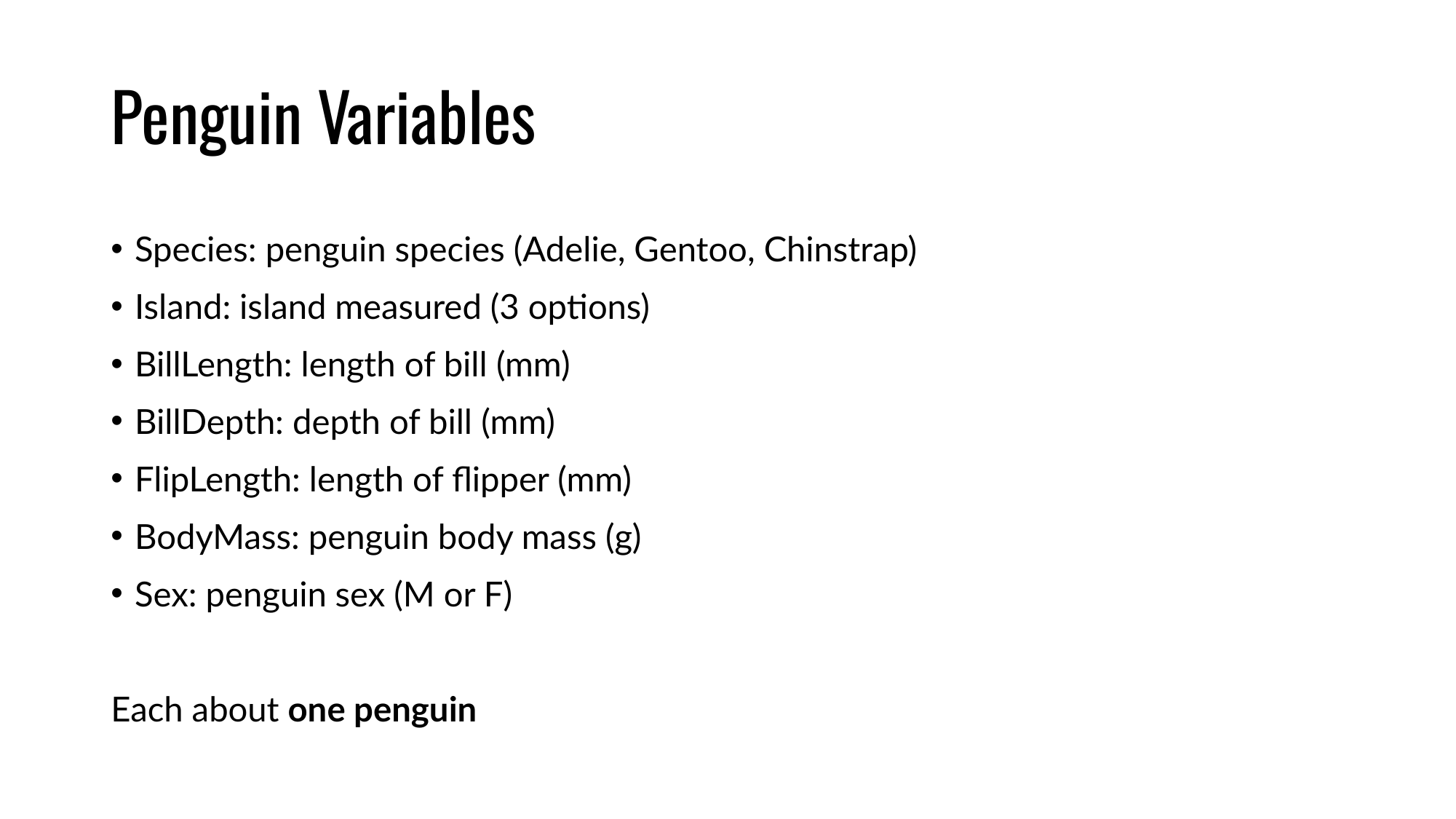

# Penguin Variables
Species: penguin species (Adelie, Gentoo, Chinstrap)
Island: island measured (3 options)
BillLength: length of bill (mm)
BillDepth: depth of bill (mm)
FlipLength: length of flipper (mm)
BodyMass: penguin body mass (g)
Sex: penguin sex (M or F)

Each about one penguin